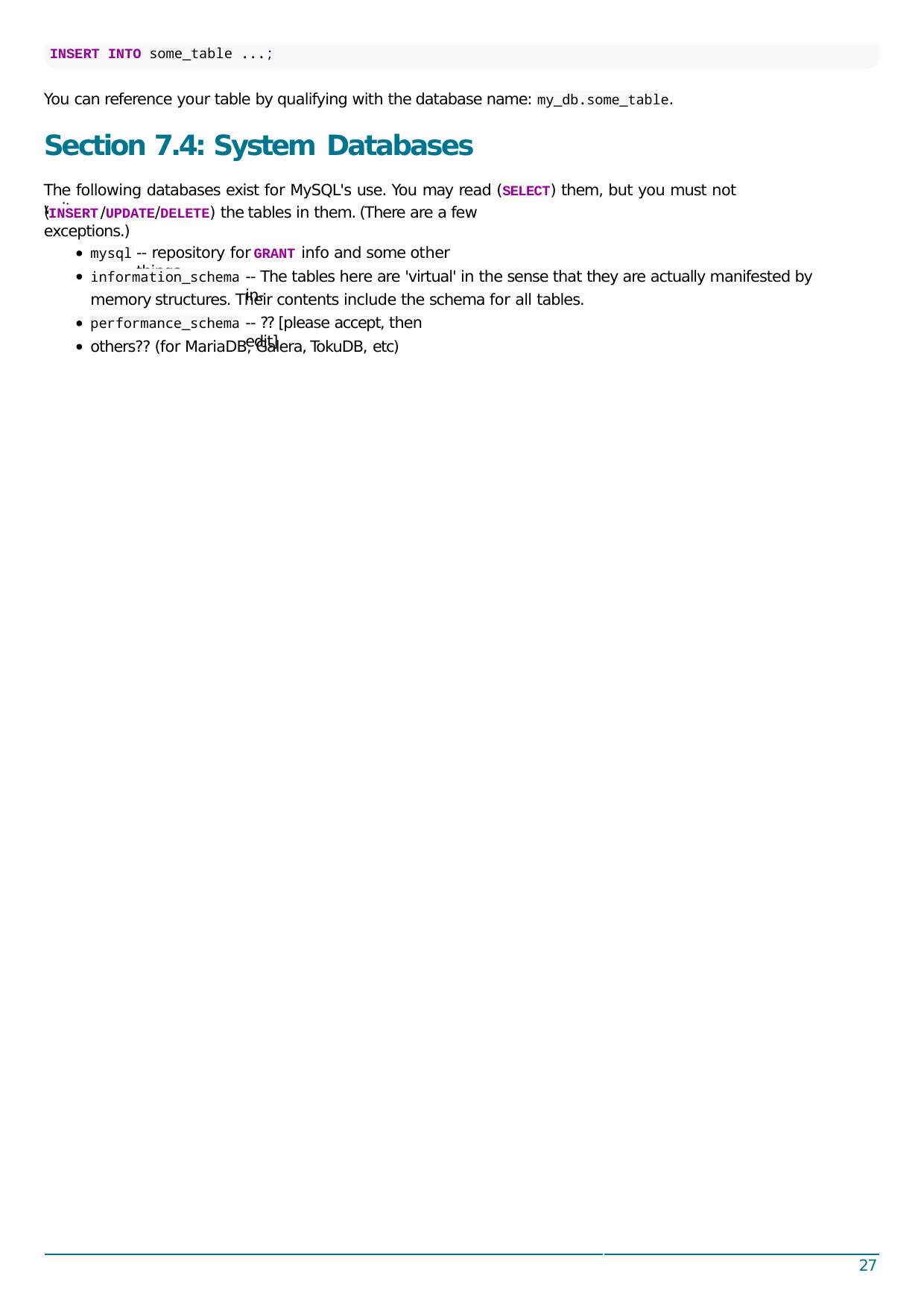

INSERT INTO some_table ...;

You can reference your table by qualifying with the database name: my_db.some_table.

Section 7.4: System Databases
The following databases exist for MySQL's use. You may read (SELECT) them, but you must not write

(	/UPDATE/DELETE) the tables in them. (There are a few exceptions.)
INSERT

-- repository for	info and some other things.
mysql
GRANT

-- The tables here are 'virtual' in the sense that they are actually manifested by in-
information_schema

memory structures. Their contents include the schema for all tables.
-- ?? [please accept, then edit]
performance_schema

others?? (for MariaDB, Galera, TokuDB, etc)

27